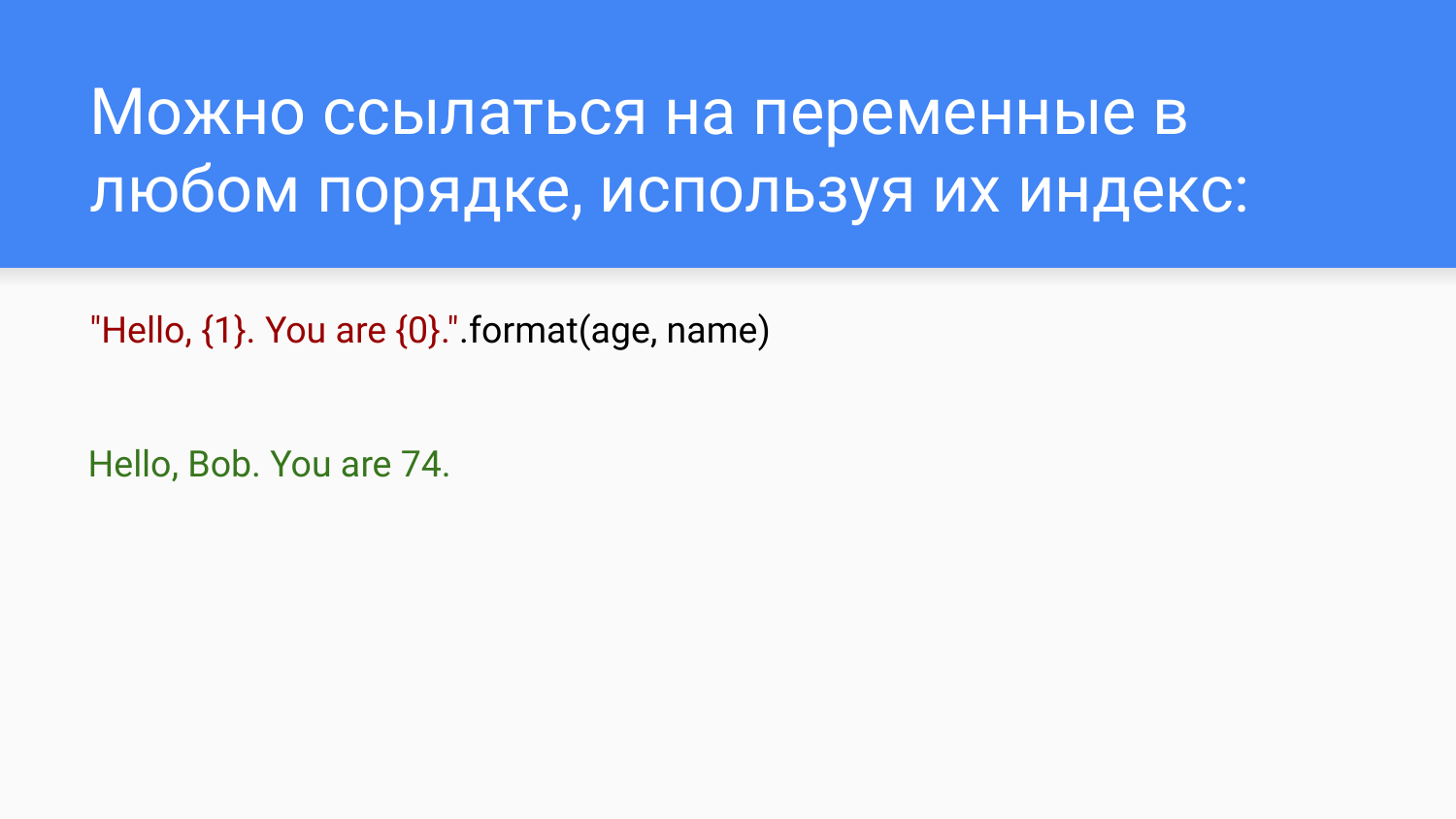

# Можно ссылаться на переменные в любом порядке, используя их индекс:
"Hello, {1}. You are {0}.".format(age, name)
Hello, Bob. You are 74.